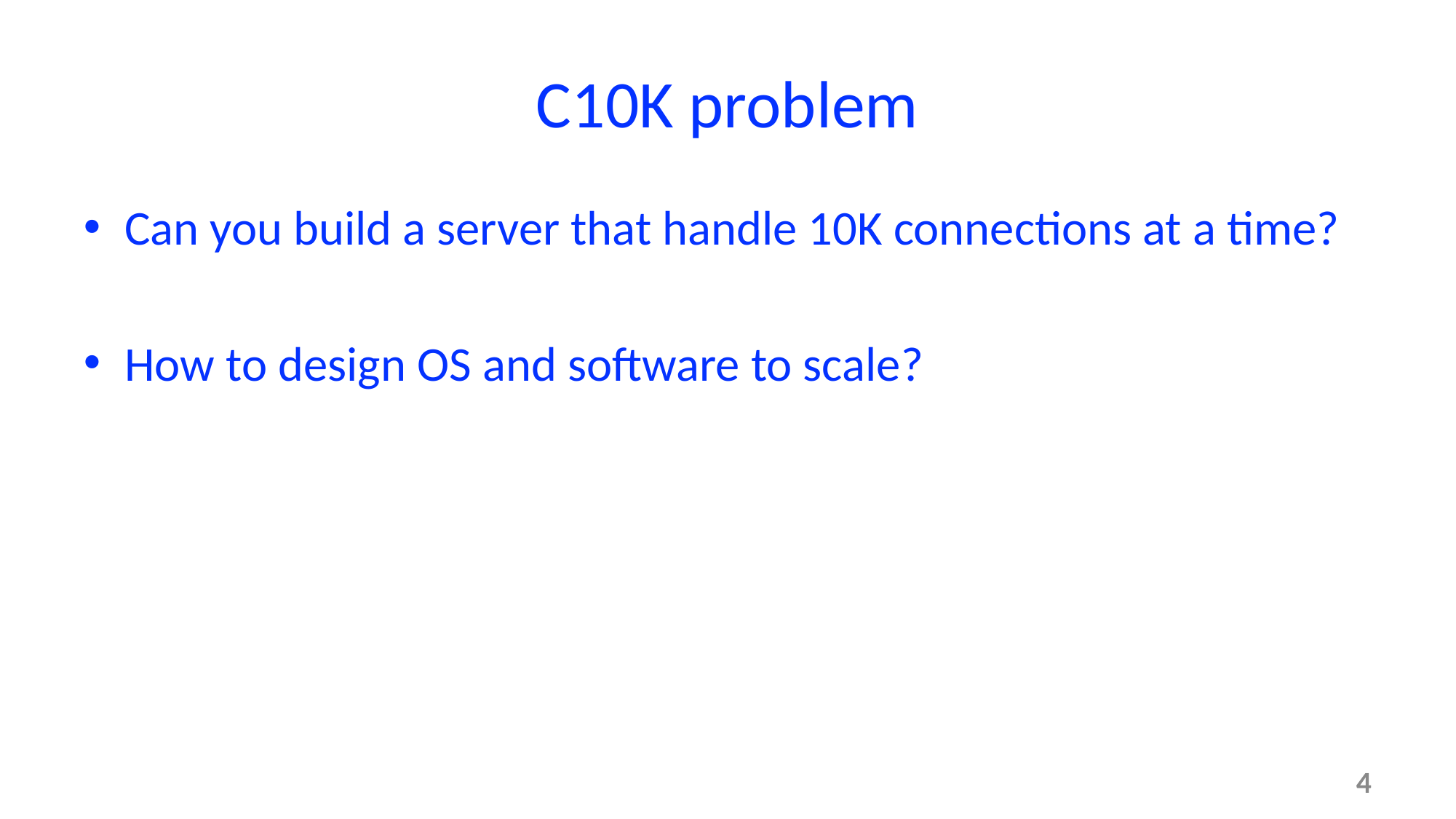

# C10K problem
Can you build a server that handle 10K connections at a time?

How to design OS and software to scale?
4